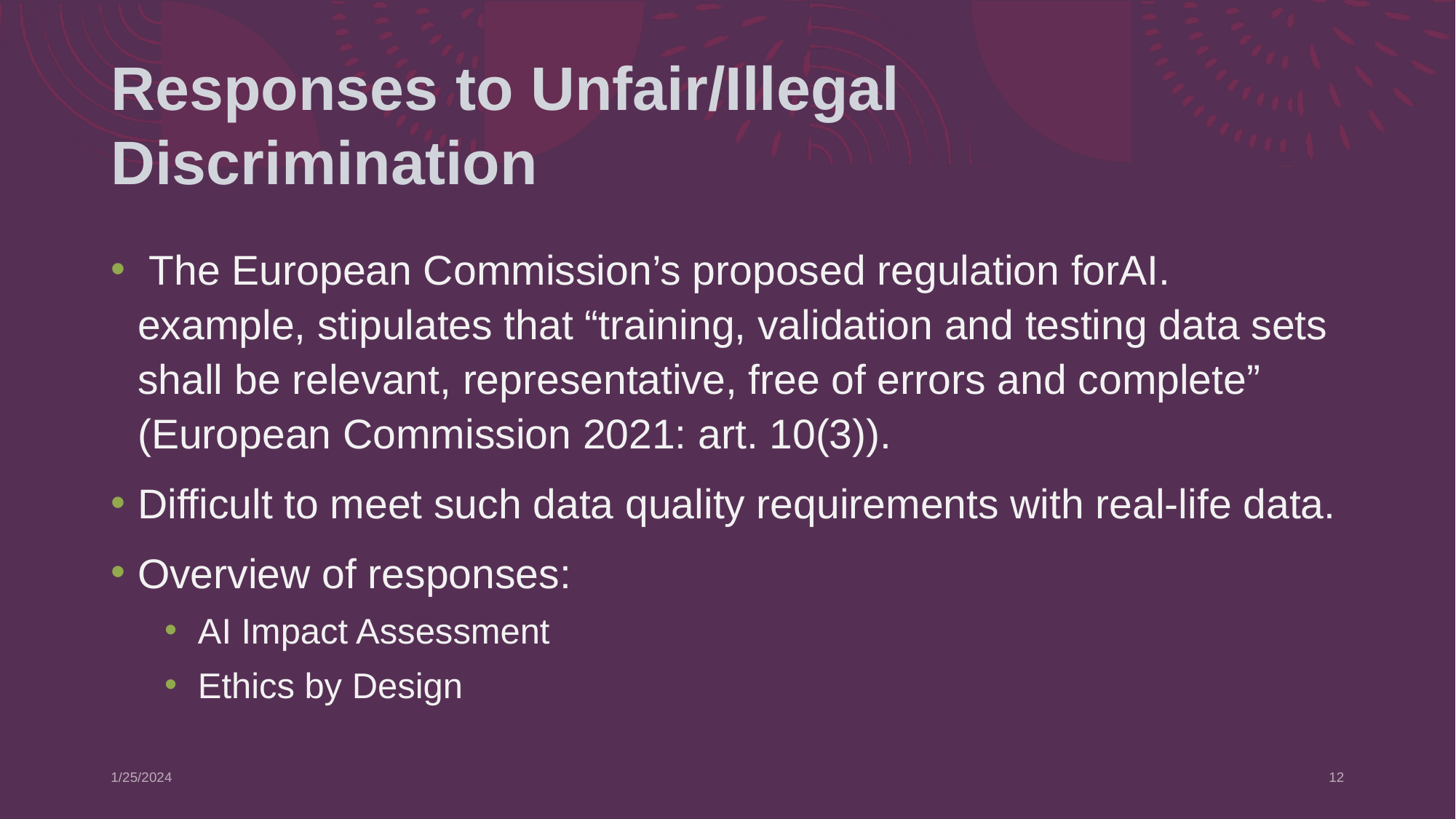

# Responses to Unfair/Illegal Discrimination
 The European Commission’s proposed regulation forAI. example, stipulates that “training, validation and testing data sets shall be relevant, representative, free of errors and complete” (European Commission 2021: art. 10(3)).
Difficult to meet such data quality requirements with real-life data.
Overview of responses:
AI Impact Assessment
Ethics by Design

1/25/2024
12